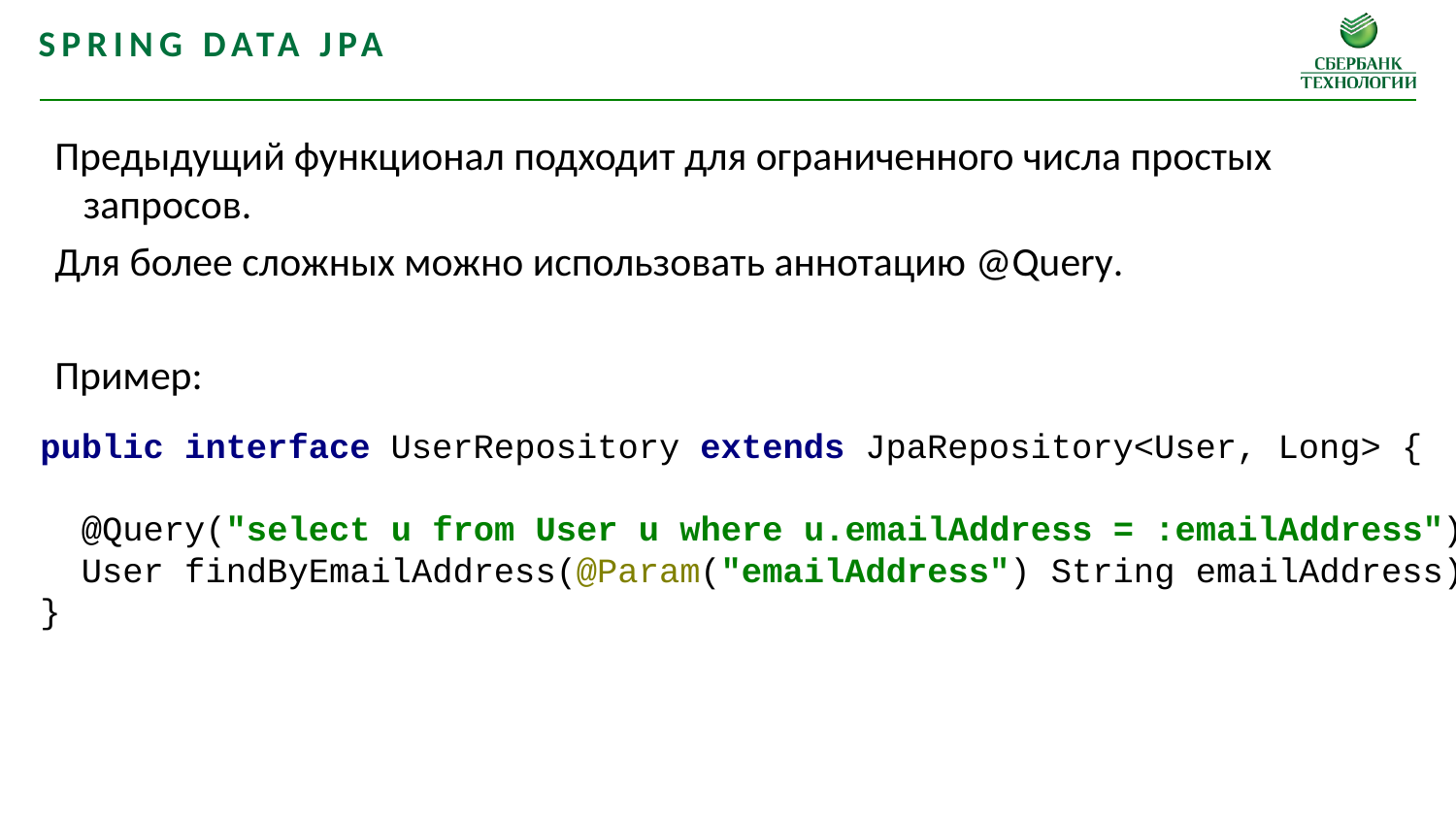

Spring Data JPA
Предыдущий функционал подходит для ограниченного числа простых запросов.
Для более сложных можно использовать аннотацию @Query.

Пример:

public interface UserRepository extends JpaRepository<User, Long> {
  @Query("select u from User u where u.emailAddress = :emailAddress")
  User findByEmailAddress(@Param("emailAddress") String emailAddress);
}